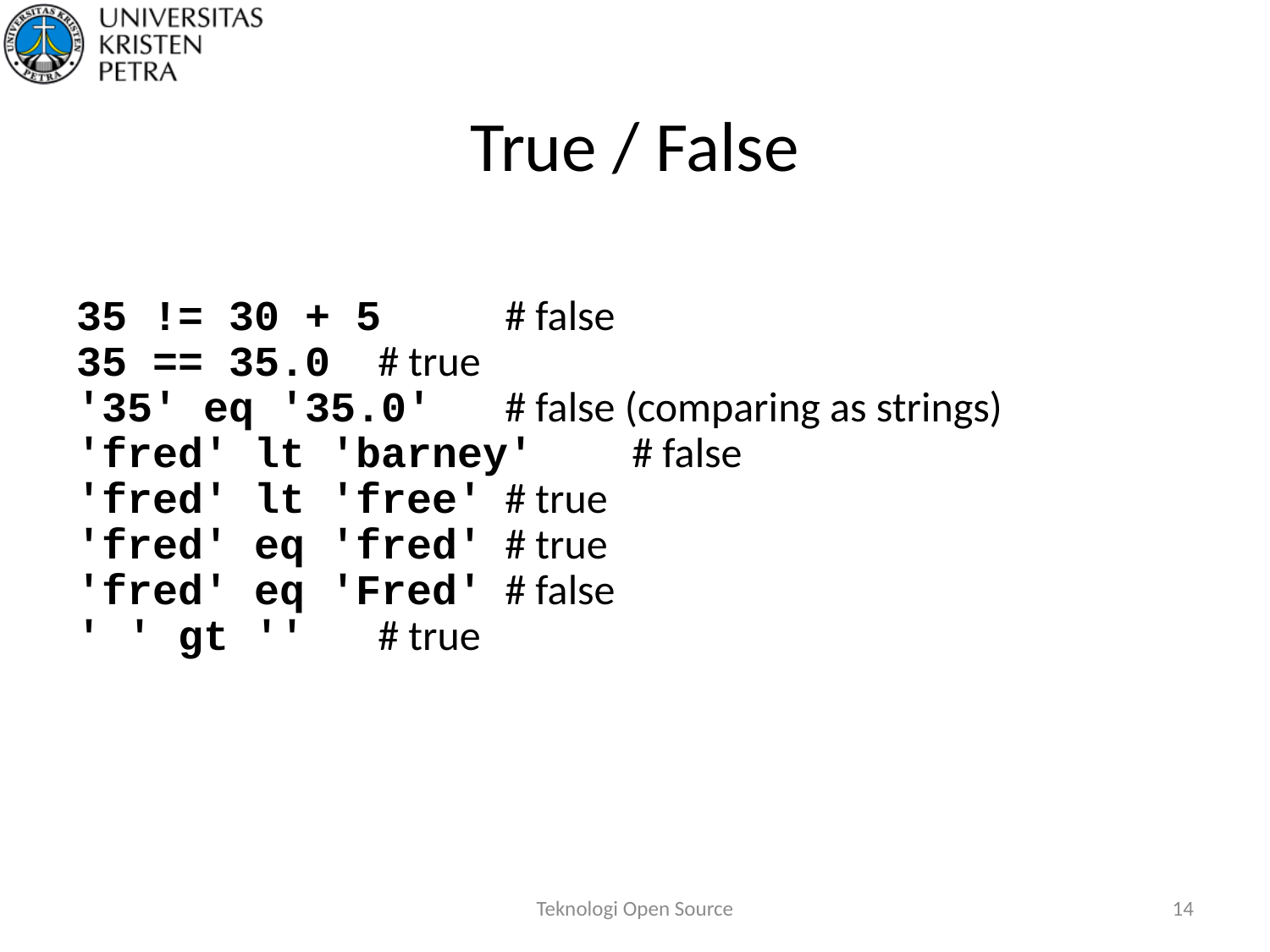

# True / False

35 != 30 + 5	# false
35 == 35.0	# true
'35' eq '35.0'	# false (comparing as strings)
'fred' lt 'barney'	# false
'fred' lt 'free'	# true
'fred' eq 'fred'	# true
'fred' eq 'Fred'	# false
' ' gt ''	# true
Teknologi Open Source
14